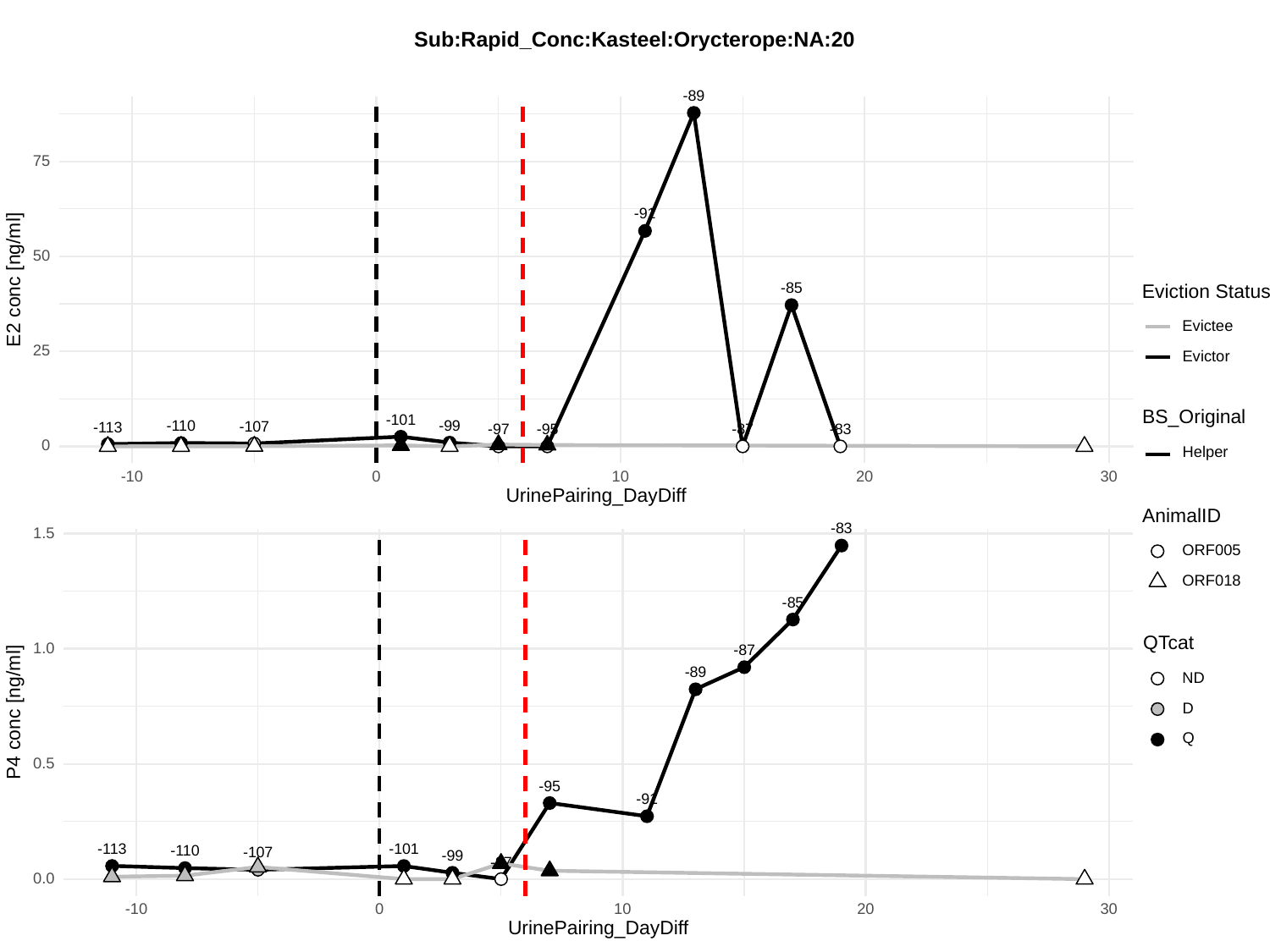

Sub:Rapid_Conc:Kasteel:Orycterope:NA:20
-89

75

-91

50

E2 conc [ng/ml]
-85
Eviction Status

Evictee

25

Evictor

BS_Original
-101
-99
-110
-107
-113
-83
-97
-95
-87

0

Helper

30
-10
0
10
20
UrinePairing_DayDiff
AnimalID
-83
1.5

ORF005

ORF018

-85

QTcat
1.0
-87

-89

ND

P4 conc [ng/ml]
D

Q

0.5

-95
-91

-113
-101
-110
-107
-99

-97

0.0

30
-10
0
10
20
UrinePairing_DayDiff